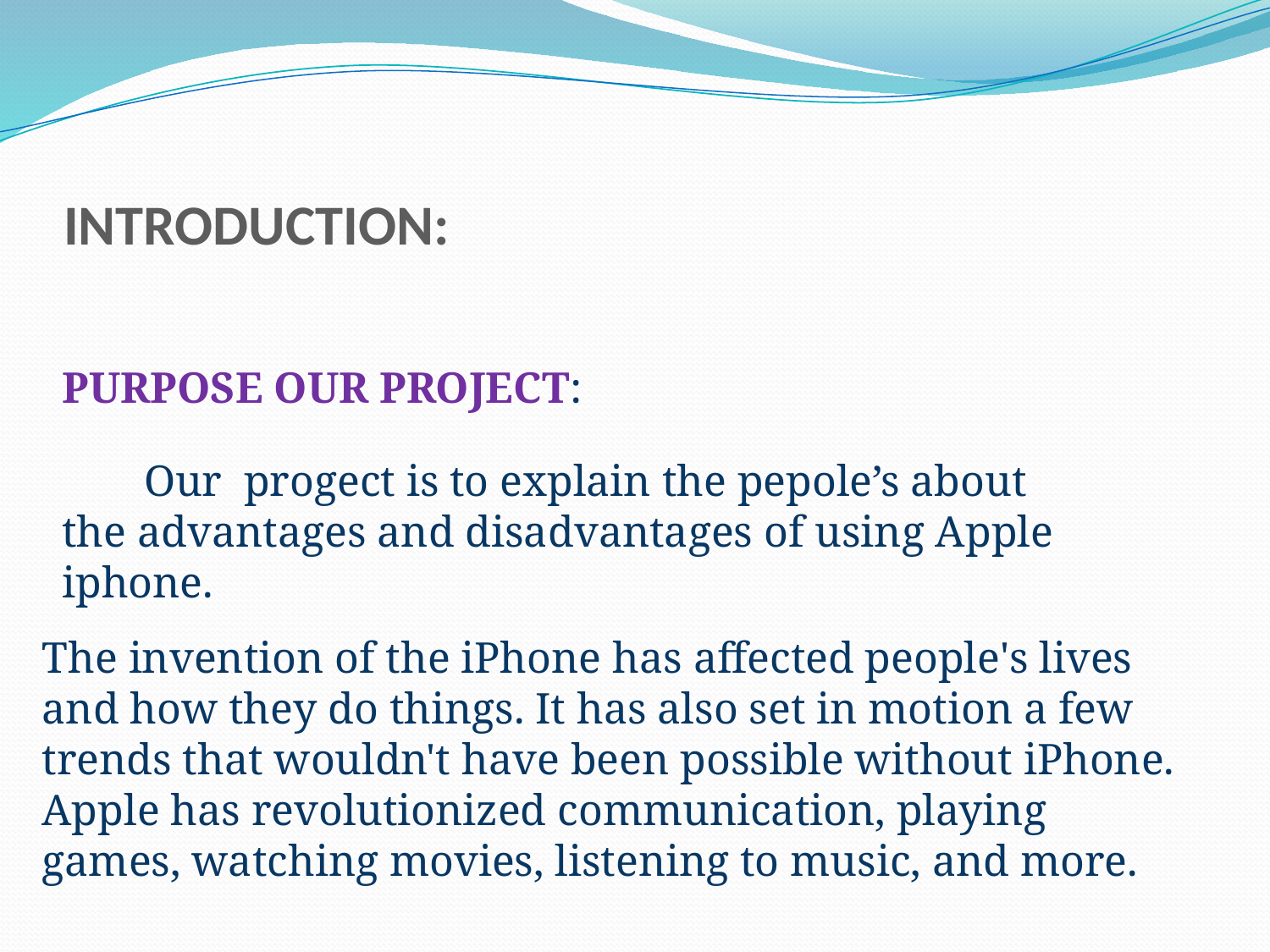

# INTRODUCTION:
PURPOSE OUR PROJECT:

         Our  progect is to explain the pepole’s about the advantages and disadvantages of using Apple iphone.
The invention of the iPhone has affected people's lives and how they do things. It has also set in motion a few trends that wouldn't have been possible without iPhone. Apple has revolutionized communication, playing games, watching movies, listening to music, and more.